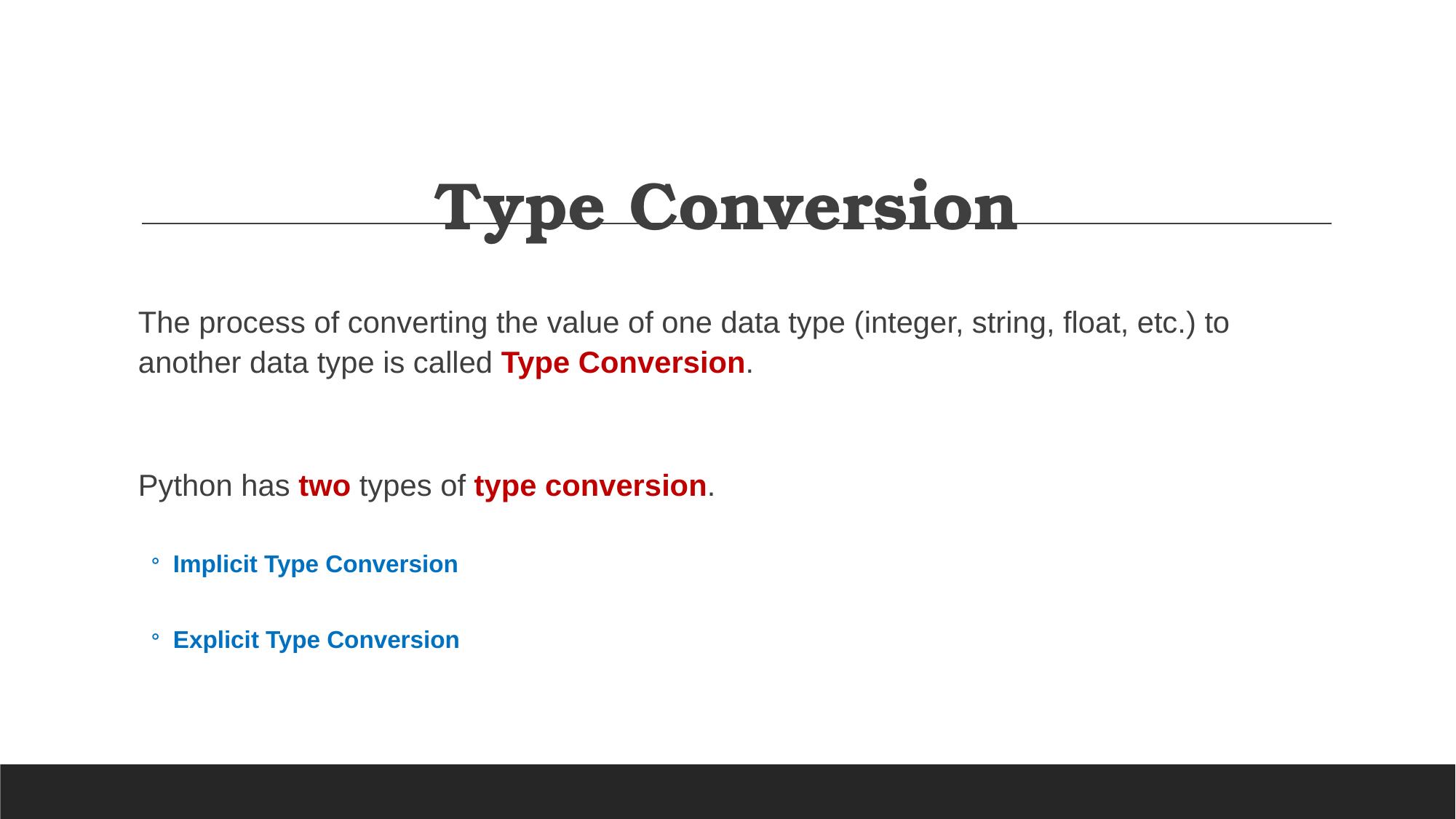

Type Conversion
The process of converting the value of one data type (integer, string, float, etc.) to another data type is called Type Conversion.

Python has two types of type conversion.

Implicit Type Conversion

Explicit Type Conversion